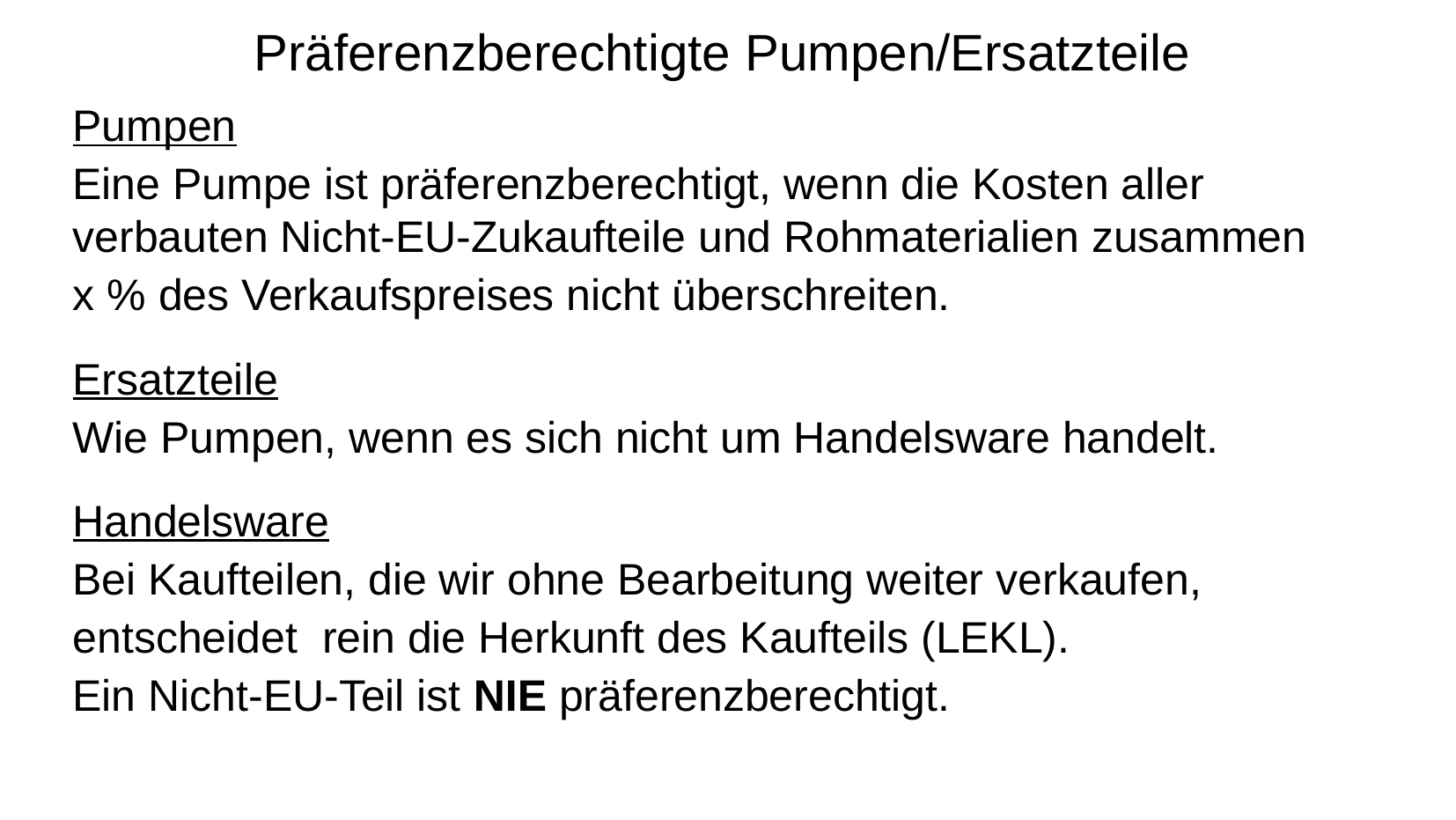

Präferenzberechtigte Pumpen/Ersatzteile
Pumpen
Eine Pumpe ist präferenzberechtigt, wenn die Kosten aller verbauten Nicht-EU-Zukaufteile und Rohmaterialien zusammen
x % des Verkaufspreises nicht überschreiten.
Ersatzteile
Wie Pumpen, wenn es sich nicht um Handelsware handelt.
Handelsware
Bei Kaufteilen, die wir ohne Bearbeitung weiter verkaufen,
entscheidet  rein die Herkunft des Kaufteils (LEKL).
Ein Nicht-EU-Teil ist NIE präferenzberechtigt.